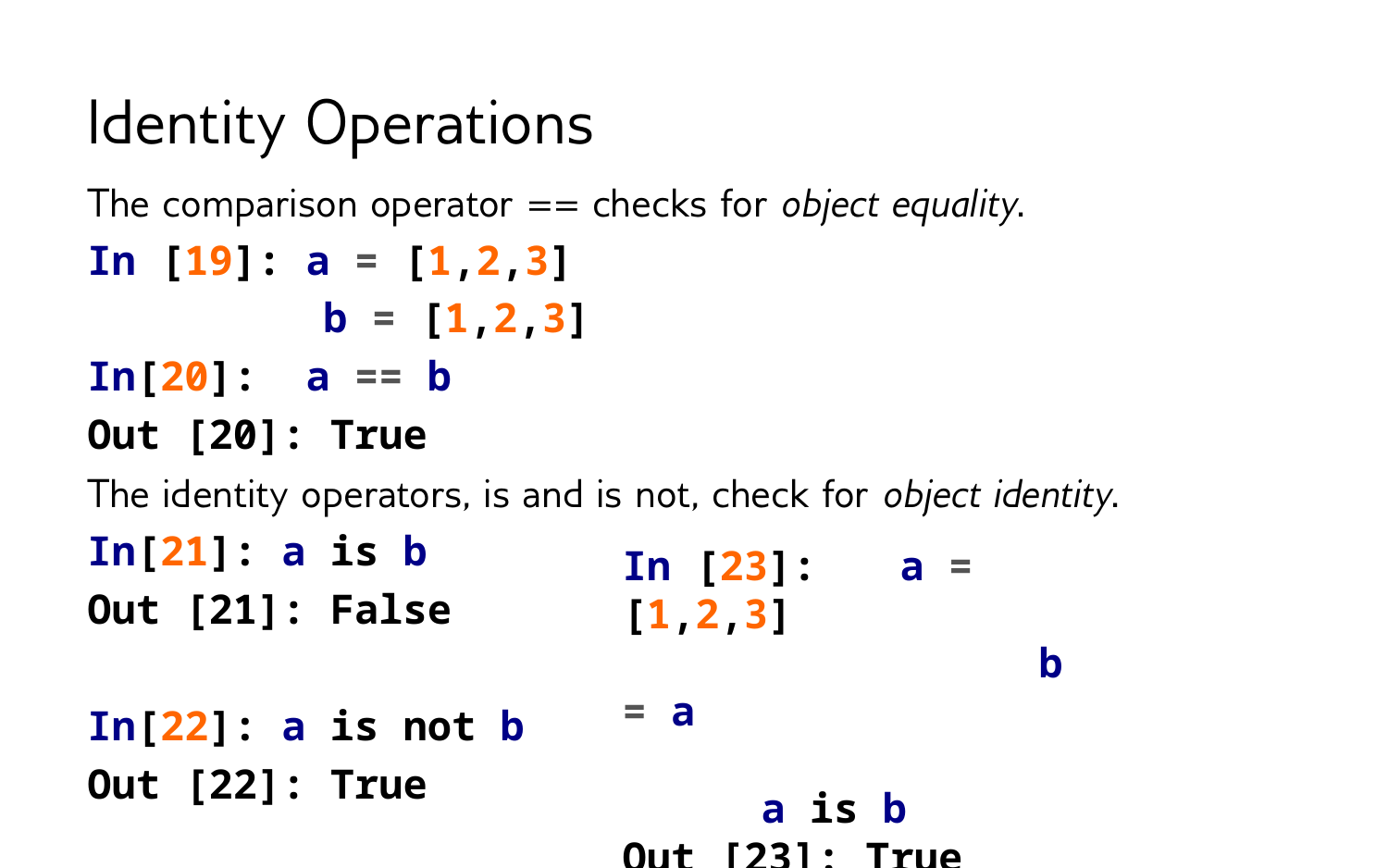

# Identity Operations
The comparison operator == checks for object equality.
In [19]: a = [1,2,3]
	    b = [1,2,3]
In[20]:  a == b
Out [20]: True
The identity operators, is and is not, check for object identity.
In[21]: a is b
Out [21]: False

In[22]: a is not b
Out [22]: True

In [23]:	a = [1,2,3]
	   		b = a
				a is b
Out [23]: True